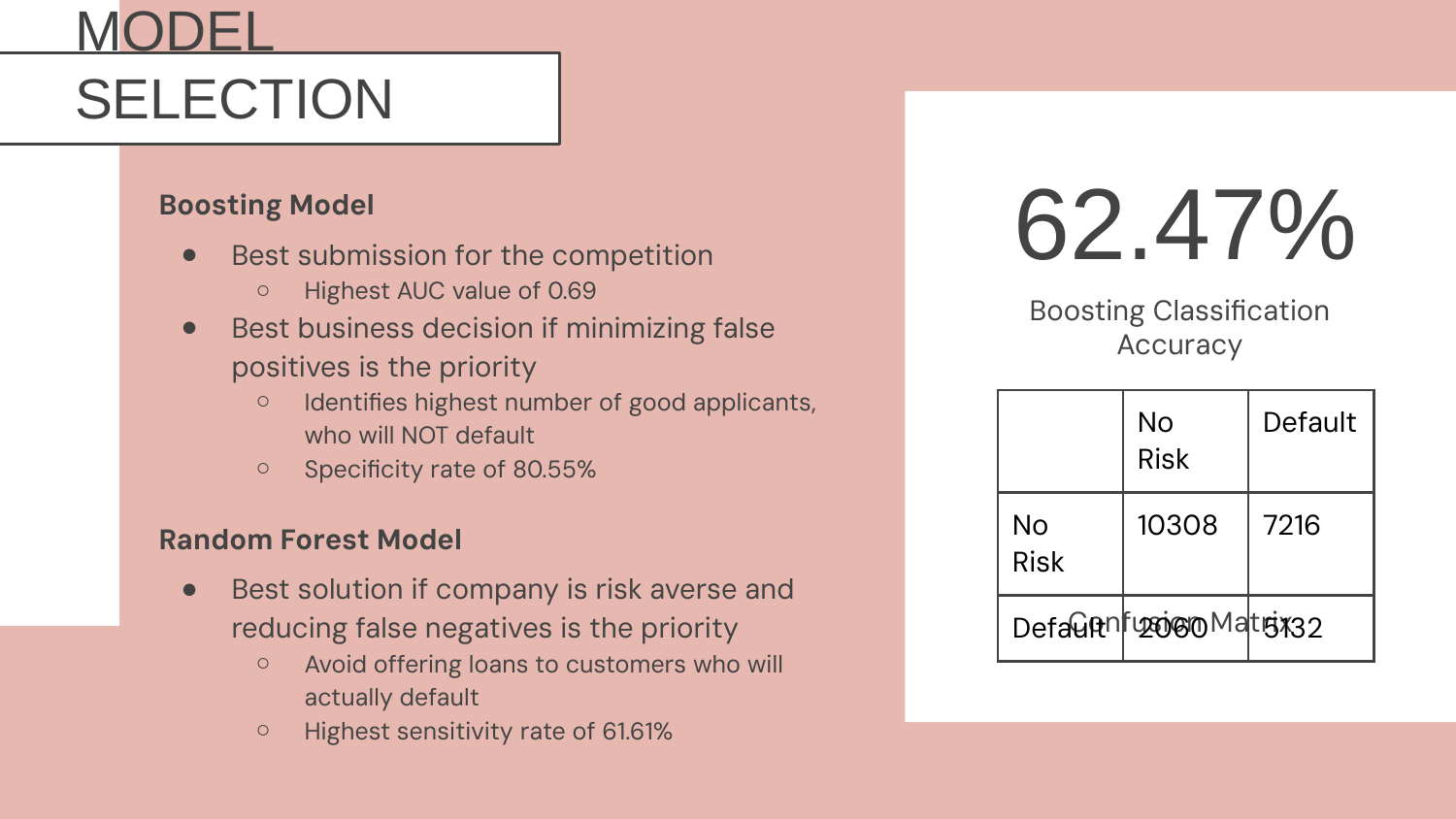

# MODEL SELECTION
62.47%
Boosting Model

Best submission for the competition
Highest AUC value of 0.69
Best business decision if minimizing false positives is the priority
Identifies highest number of good applicants, who will NOT default
Specificity rate of 80.55%

Random Forest Model

Best solution if company is risk averse and reducing false negatives is the priority
Avoid offering loans to customers who will actually default
Highest sensitivity rate of 61.61%
Boosting Classification Accuracy

|  | No Risk | Default |
| --- | --- | --- |
| No Risk | 10308 | 7216 |
| Default | 2060 | 5132 |
Confusion Matrix